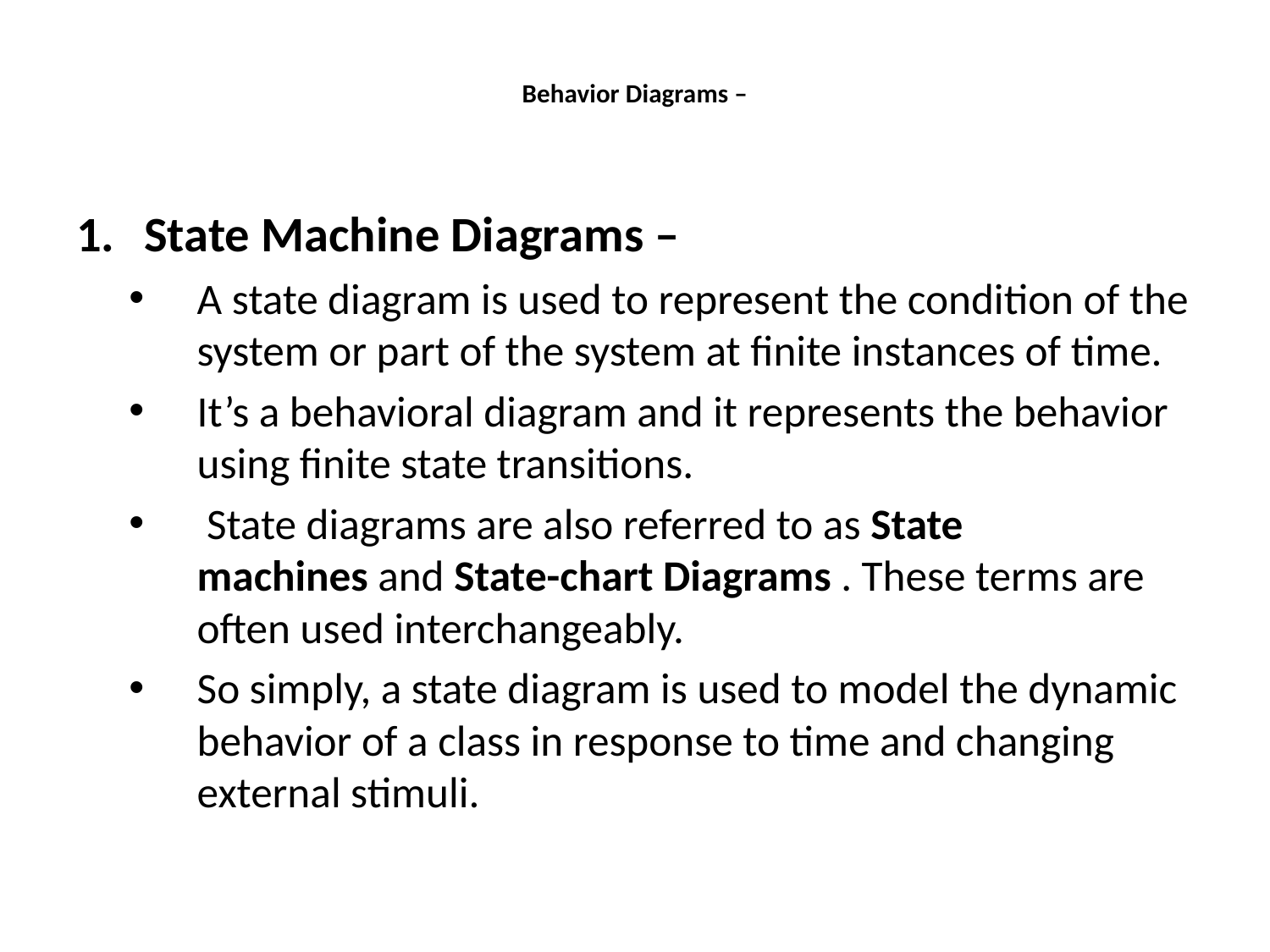

# Behavior Diagrams –
State Machine Diagrams –
A state diagram is used to represent the condition of the system or part of the system at finite instances of time.
It’s a behavioral diagram and it represents the behavior using finite state transitions.
 State diagrams are also referred to as State machines and State-chart Diagrams . These terms are often used interchangeably.
So simply, a state diagram is used to model the dynamic behavior of a class in response to time and changing external stimuli.